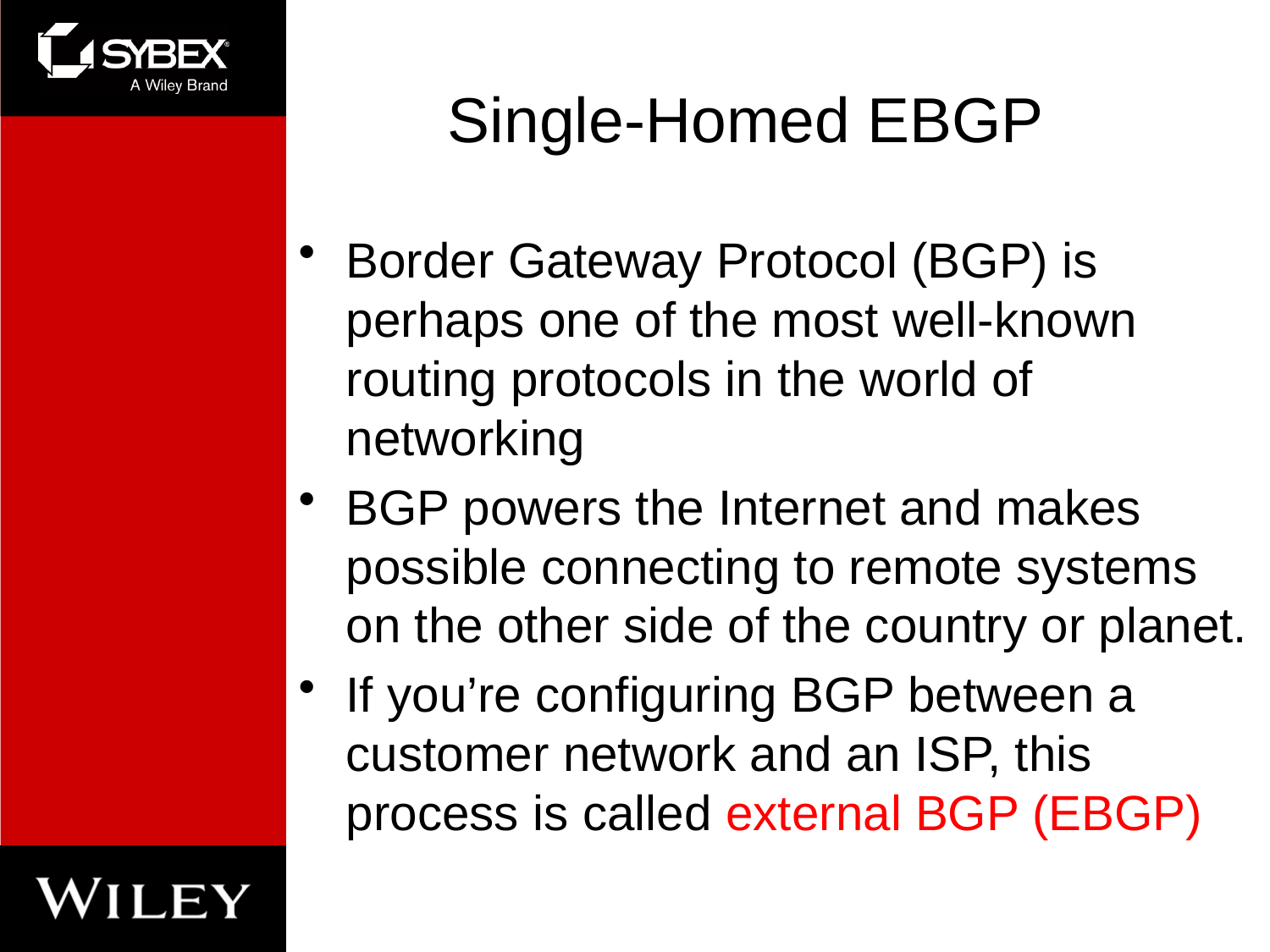

# Single-Homed EBGP
Border Gateway Protocol (BGP) is perhaps one of the most well-known routing protocols in the world of networking
BGP powers the Internet and makes possible connecting to remote systems on the other side of the country or planet.
If you’re configuring BGP between a customer network and an ISP, this process is called external BGP (EBGP)